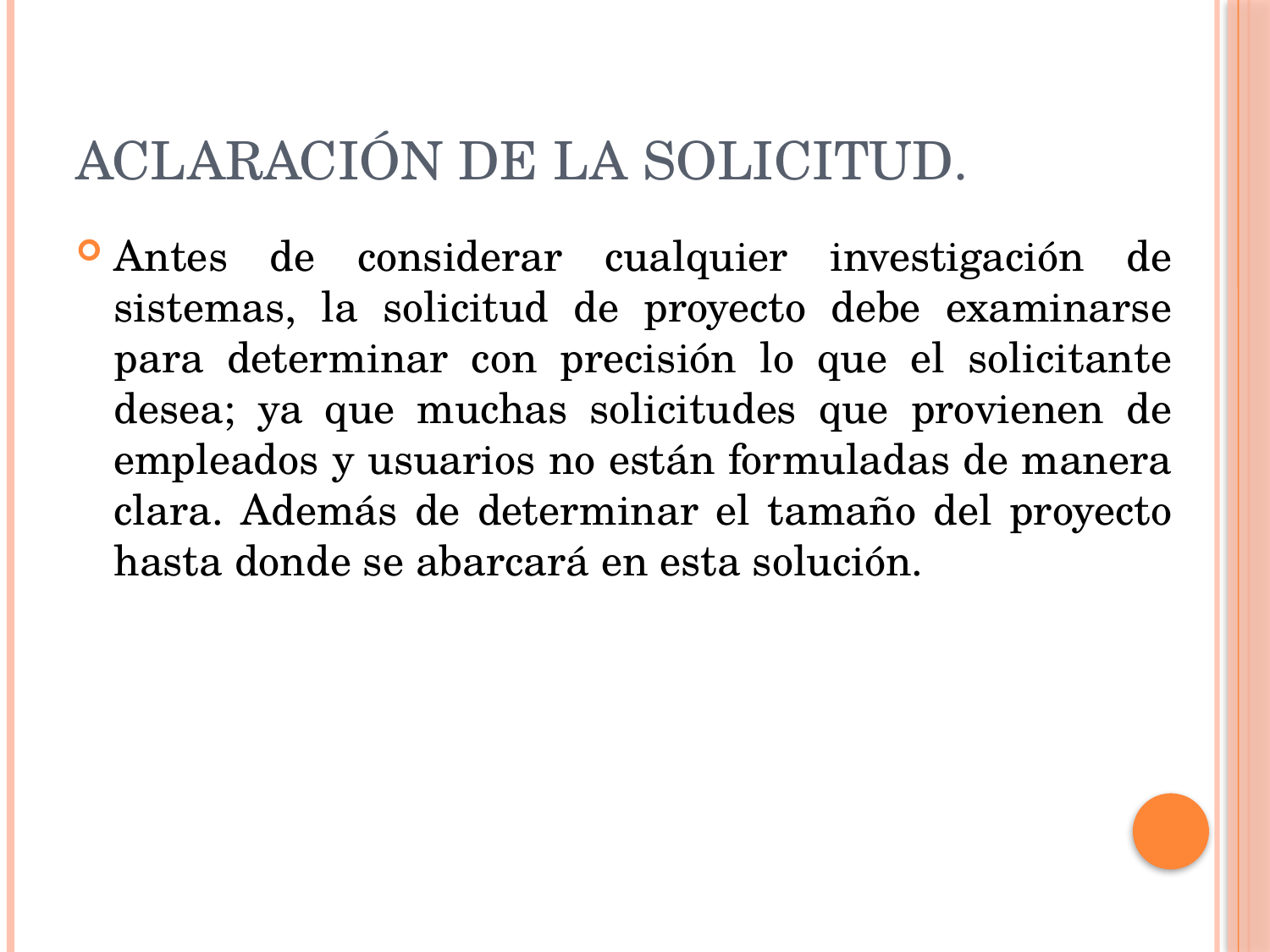

# Aclaración de la solicitud.
Antes de considerar cualquier investigación de sistemas, la solicitud de proyecto debe examinarse para determinar con precisión lo que el solicitante desea; ya que muchas solicitudes que provienen de empleados y usuarios no están formuladas de manera clara. Además de determinar el tamaño del proyecto hasta donde se abarcará en esta solución.